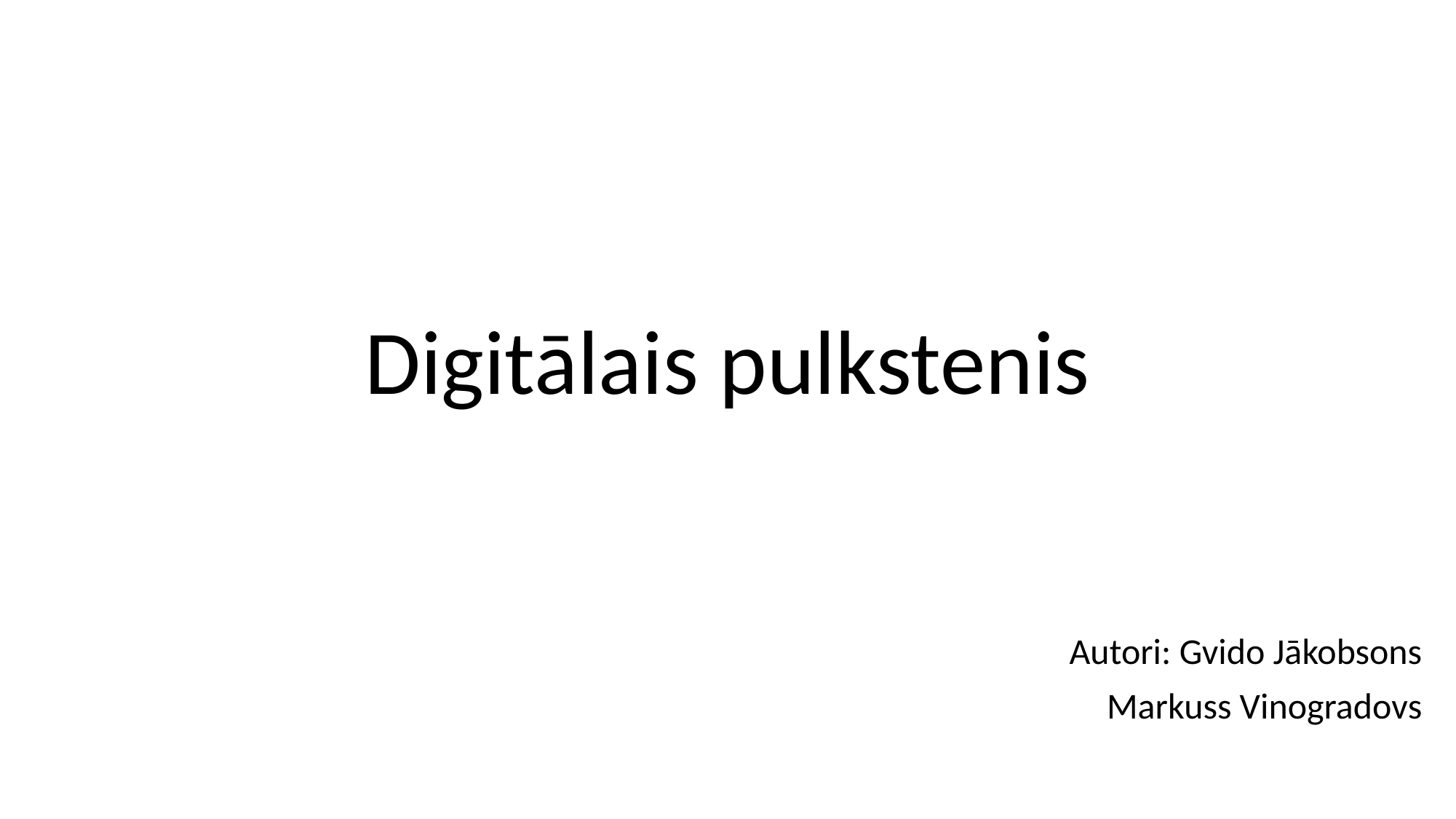

# Digitālais pulkstenis
Autori: Gvido Jākobsons
Markuss Vinogradovs